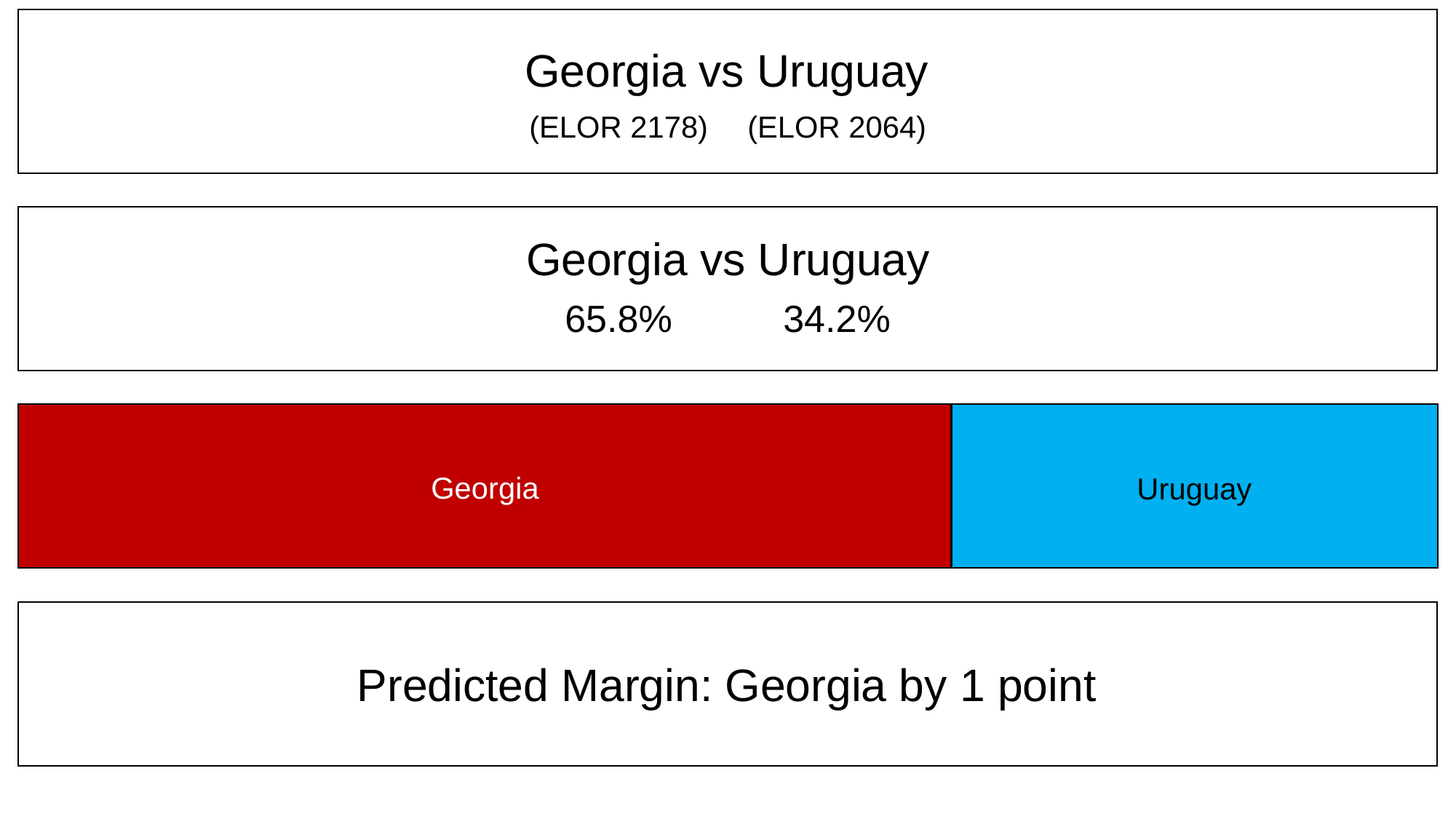

Georgia vs Uruguay
(ELOR 2178)	(ELOR 2064)

Georgia vs Uruguay
65.8%		34.2%

Georgia
Uruguay

Predicted Margin: Georgia by 1 point